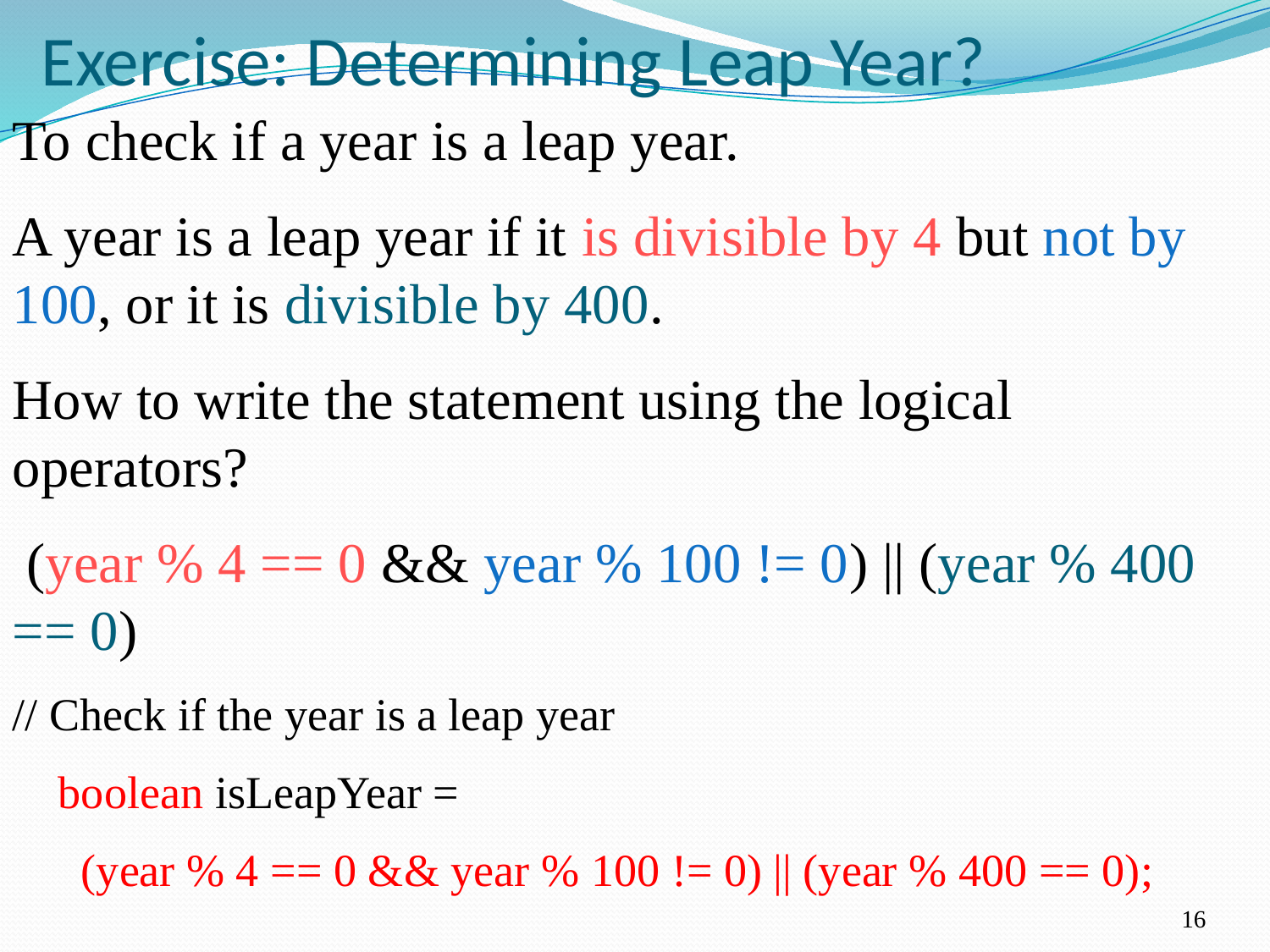

# Exercise: Determining Leap Year?
To check if a year is a leap year.
A year is a leap year if it is divisible by 4 but not by 100, or it is divisible by 400.
How to write the statement using the logical operators?
 (year % 4 == 0 && year % 100 != 0) || (year % 400 == 0)
// Check if the year is a leap year
    boolean isLeapYear =
      (year % 4 == 0 && year % 100 != 0) || (year % 400 == 0);

16